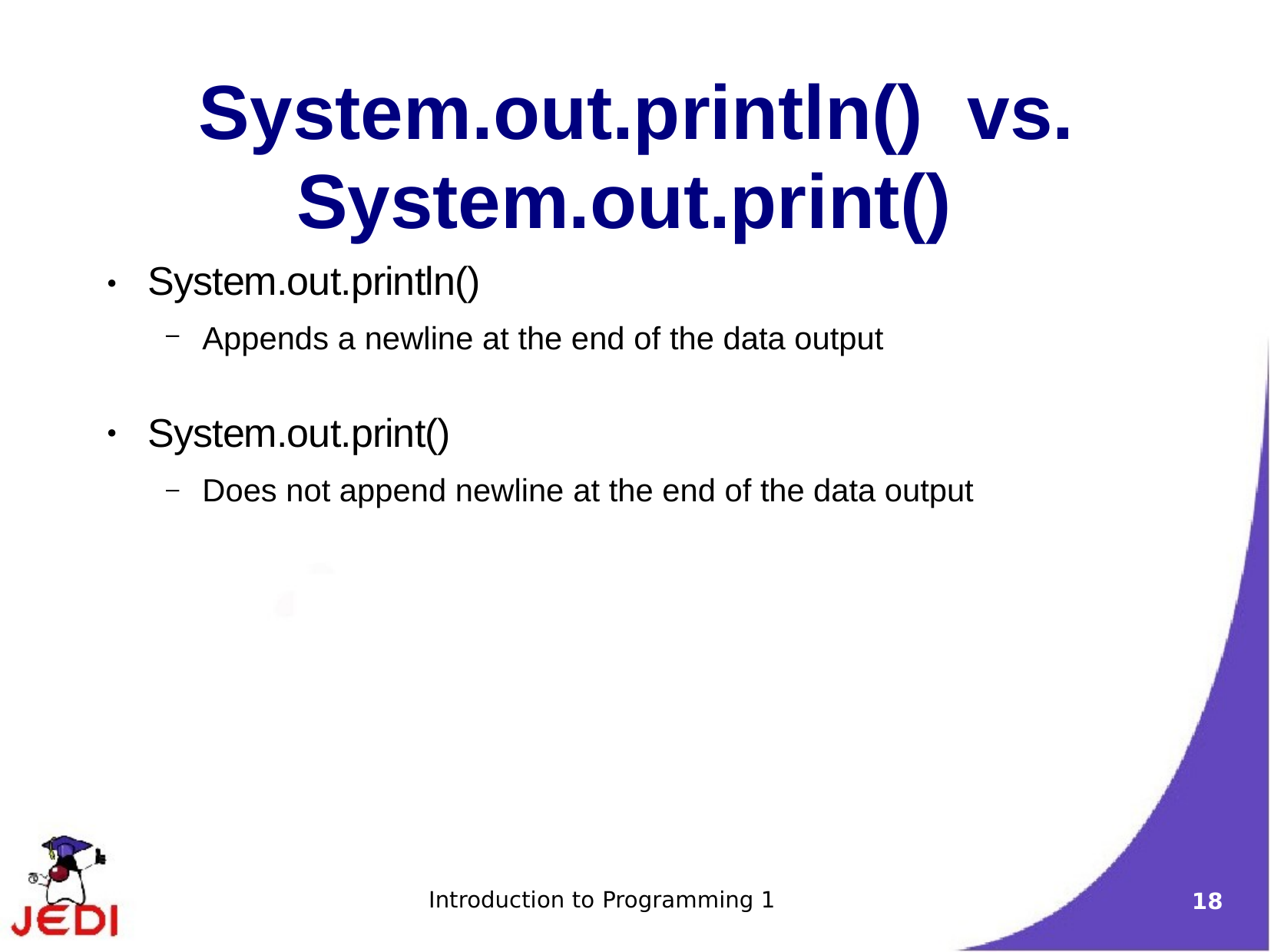

# System.out.println()	vs.
System.out.print()
System.out.println()
Appends a newline at the end of the data output

System.out.print()
Does not append newline at the end of the data output
●
●
Introduction to Programming 1
18